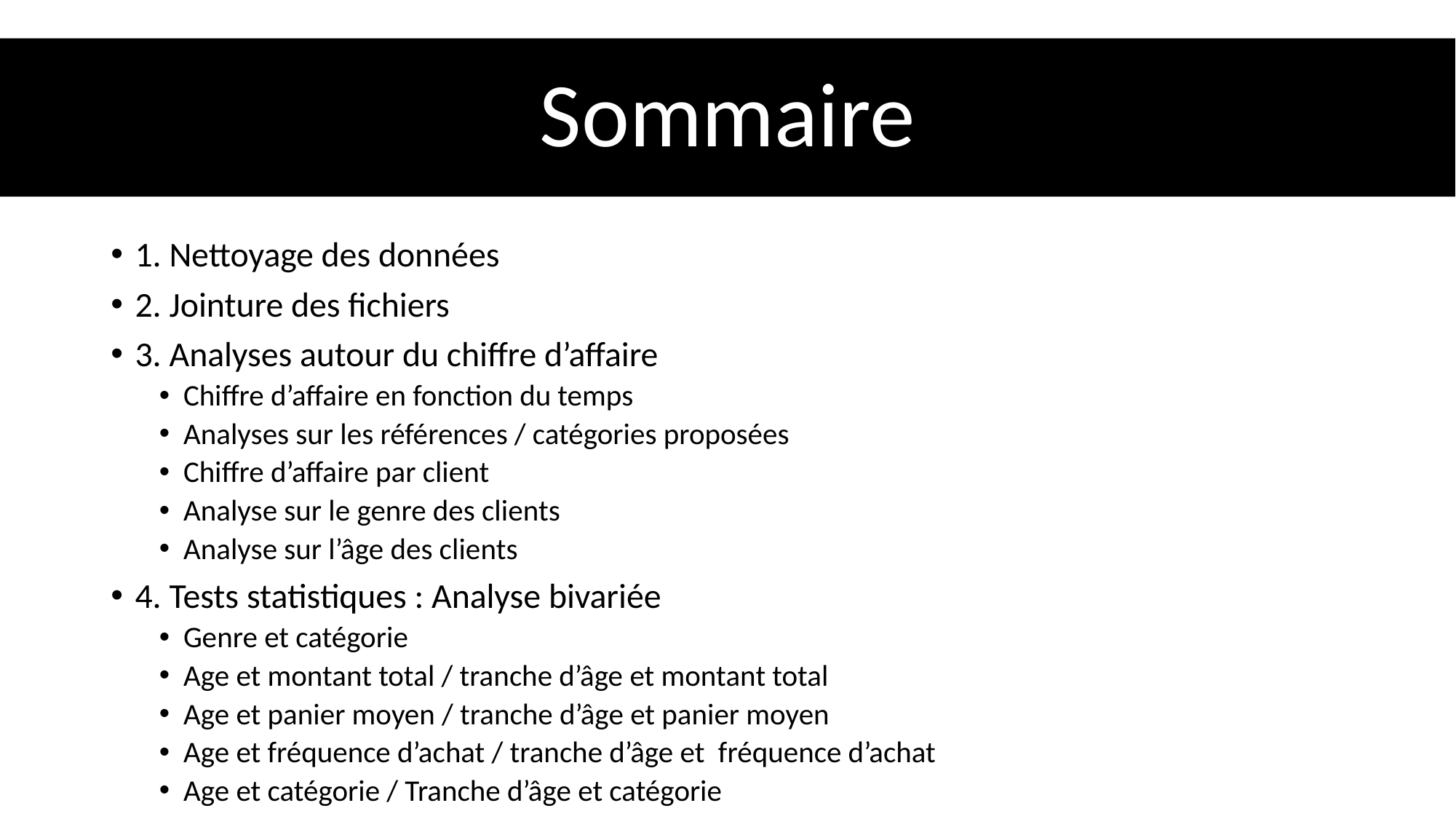

# Sommaire
1. Nettoyage des données
2. Jointure des fichiers
3. Analyses autour du chiffre d’affaire
Chiffre d’affaire en fonction du temps
Analyses sur les références / catégories proposées
Chiffre d’affaire par client
Analyse sur le genre des clients
Analyse sur l’âge des clients
4. Tests statistiques : Analyse bivariée
Genre et catégorie
Age et montant total / tranche d’âge et montant total
Age et panier moyen / tranche d’âge et panier moyen
Age et fréquence d’achat / tranche d’âge et  fréquence d’achat
Age et catégorie / Tranche d’âge et catégorie